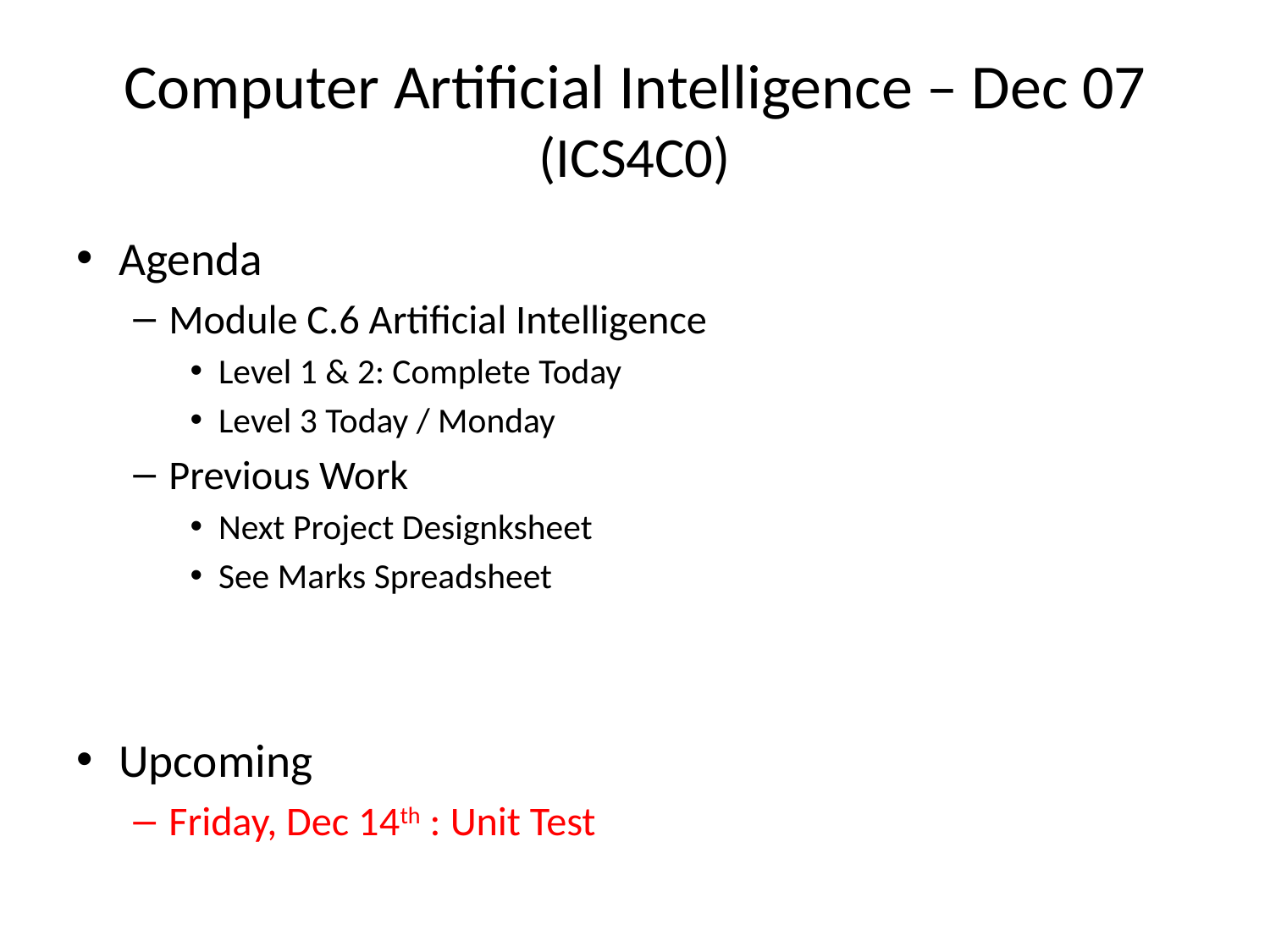

# Computer Artificial Intelligence – Dec 07 (ICS4C0)
Agenda
Module C.6 Artificial Intelligence
Level 1 & 2: Complete Today
Level 3 Today / Monday
Previous Work
Next Project Designksheet
See Marks Spreadsheet

Upcoming
Friday, Dec 14th : Unit Test